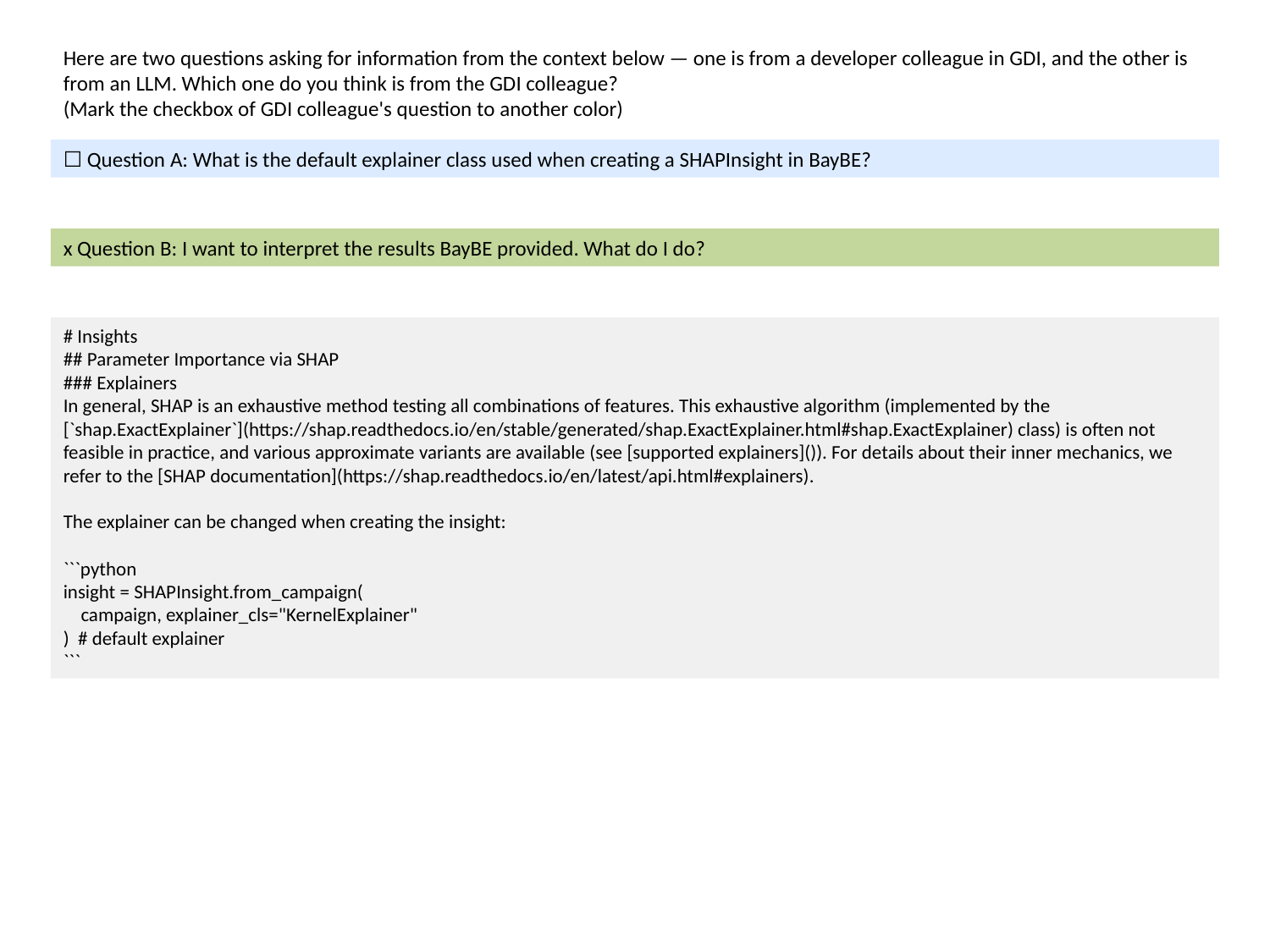

Here are two questions asking for information from the context below — one is from a developer colleague in GDI, and the other is from an LLM. Which one do you think is from the GDI colleague?
(Mark the checkbox of GDI colleague's question to another color)
☐ Question A: What is the default explainer class used when creating a SHAPInsight in BayBE?
x Question B: I want to interpret the results BayBE provided. What do I do?
# Insights
## Parameter Importance via SHAP
### Explainers
In general, SHAP is an exhaustive method testing all combinations of features. This exhaustive algorithm (implemented by the [`shap.ExactExplainer`](https://shap.readthedocs.io/en/stable/generated/shap.ExactExplainer.html#shap.ExactExplainer) class) is often not feasible in practice, and various approximate variants are available (see [supported explainers]()). For details about their inner mechanics, we refer to the [SHAP documentation](https://shap.readthedocs.io/en/latest/api.html#explainers).

The explainer can be changed when creating the insight:

```python
insight = SHAPInsight.from_campaign(
    campaign, explainer_cls="KernelExplainer"
)  # default explainer
```